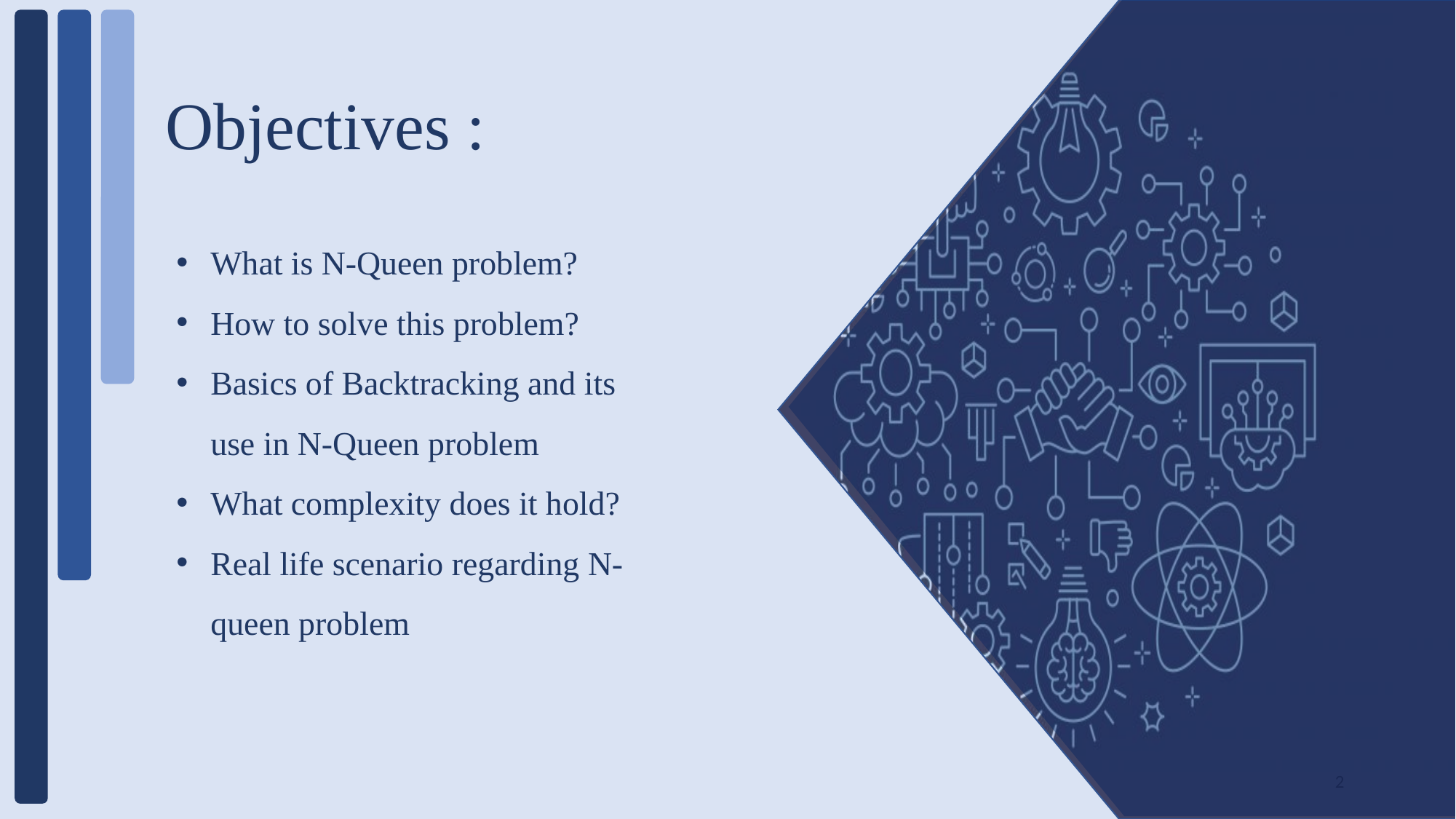

# Objectives :
What is N-Queen problem?
How to solve this problem?
Basics of Backtracking and its use in N-Queen problem
What complexity does it hold?
Real life scenario regarding N-queen problem
2